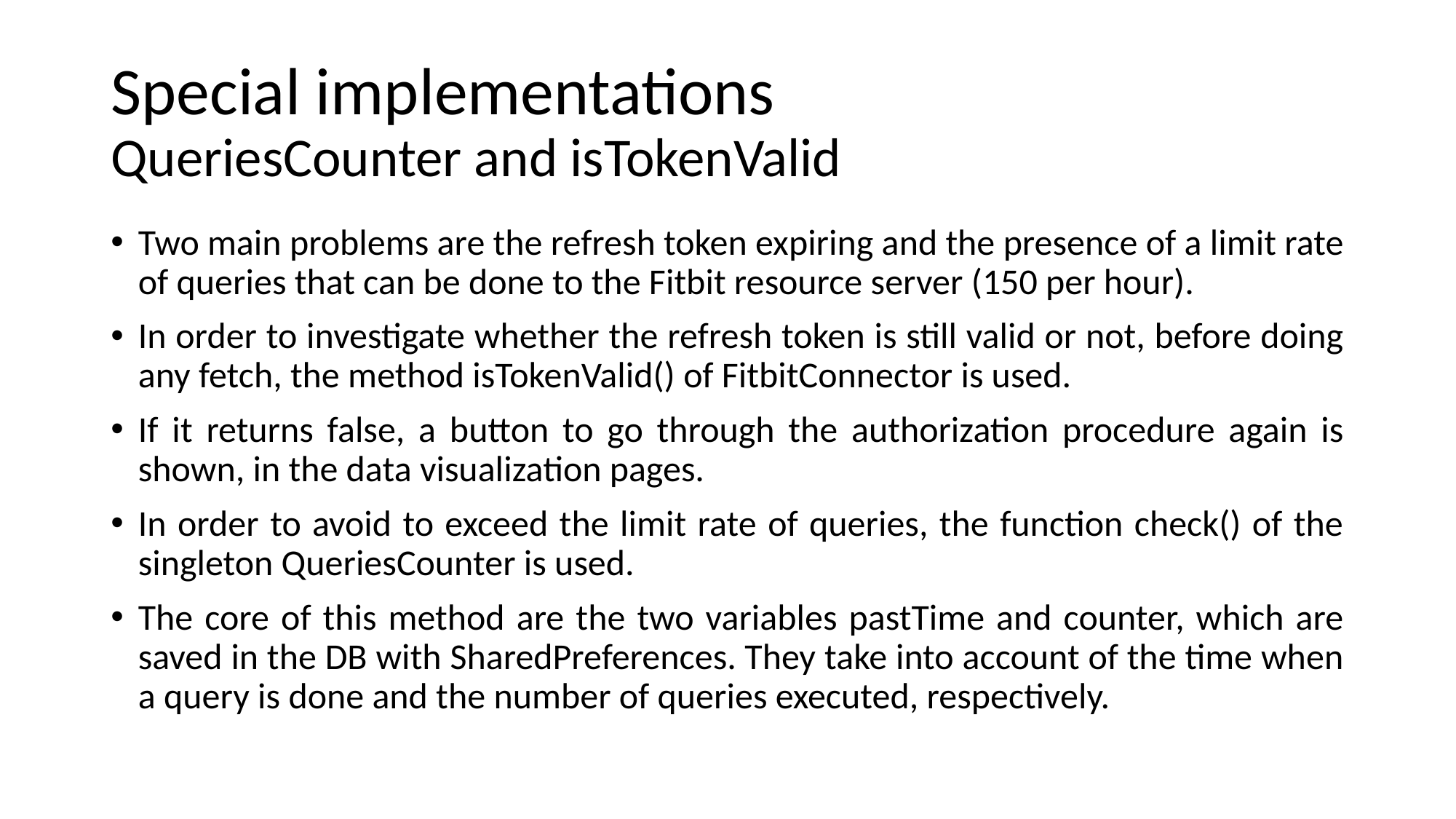

# Special implementations QueriesCounter and isTokenValid
Two main problems are the refresh token expiring and the presence of a limit rate of queries that can be done to the Fitbit resource server (150 per hour).
In order to investigate whether the refresh token is still valid or not, before doing any fetch, the method isTokenValid() of FitbitConnector is used.
If it returns false, a button to go through the authorization procedure again is shown, in the data visualization pages.
In order to avoid to exceed the limit rate of queries, the function check() of the singleton QueriesCounter is used.
The core of this method are the two variables pastTime and counter, which are saved in the DB with SharedPreferences. They take into account of the time when a query is done and the number of queries executed, respectively.